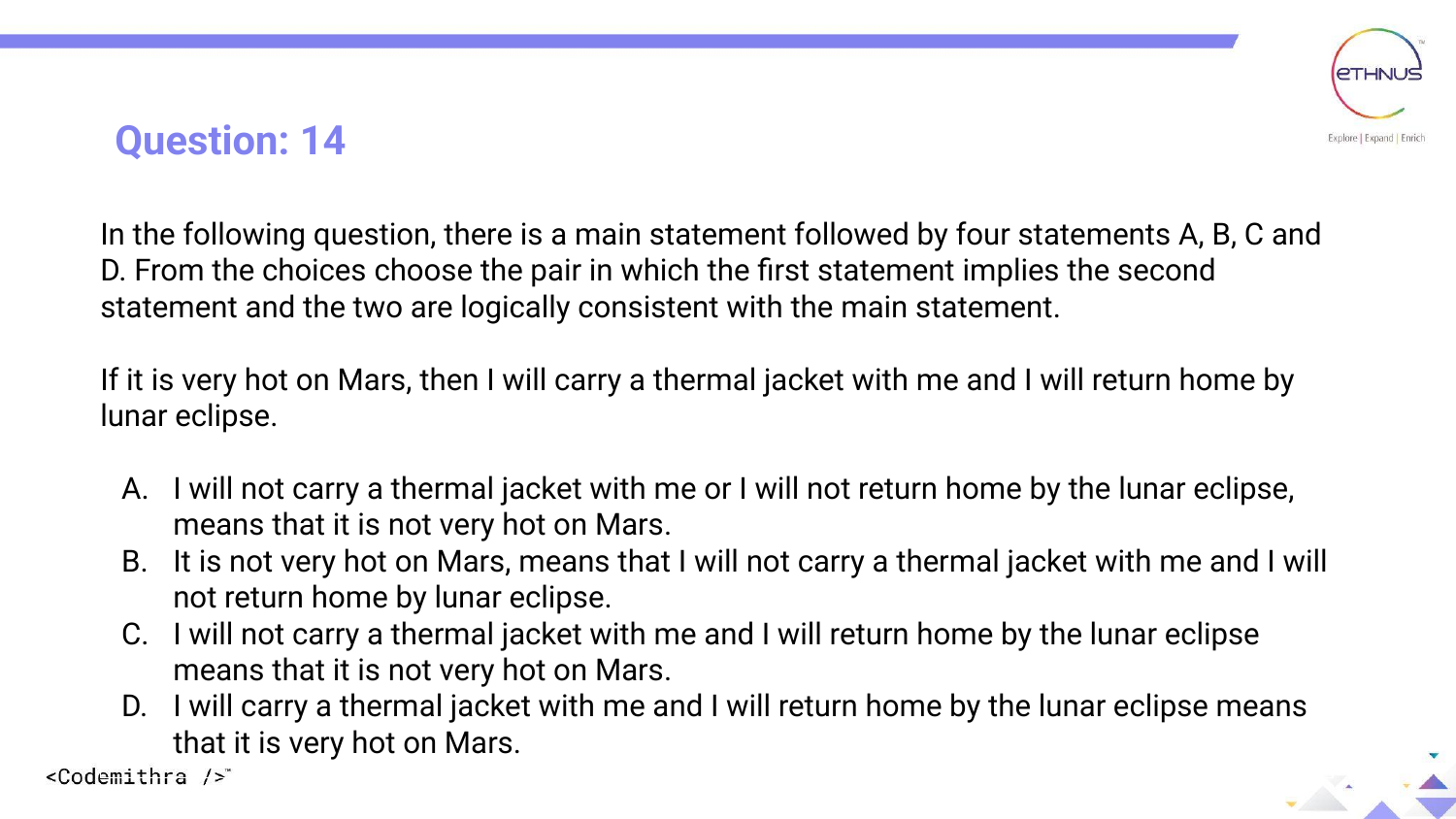

Question: 10
Question: 14
In the following question, there is a main statement followed by four statements A, B, C and D. From the choices choose the pair in which the first statement implies the second statement and the two are logically consistent with the main statement.

If it is very hot on Mars, then I will carry a thermal jacket with me and I will return home by lunar eclipse.

I will not carry a thermal jacket with me or I will not return home by the lunar eclipse, means that it is not very hot on Mars.
It is not very hot on Mars, means that I will not carry a thermal jacket with me and I will not return home by lunar eclipse.
I will not carry a thermal jacket with me and I will return home by the lunar eclipse means that it is not very hot on Mars.
I will carry a thermal jacket with me and I will return home by the lunar eclipse means that it is very hot on Mars.